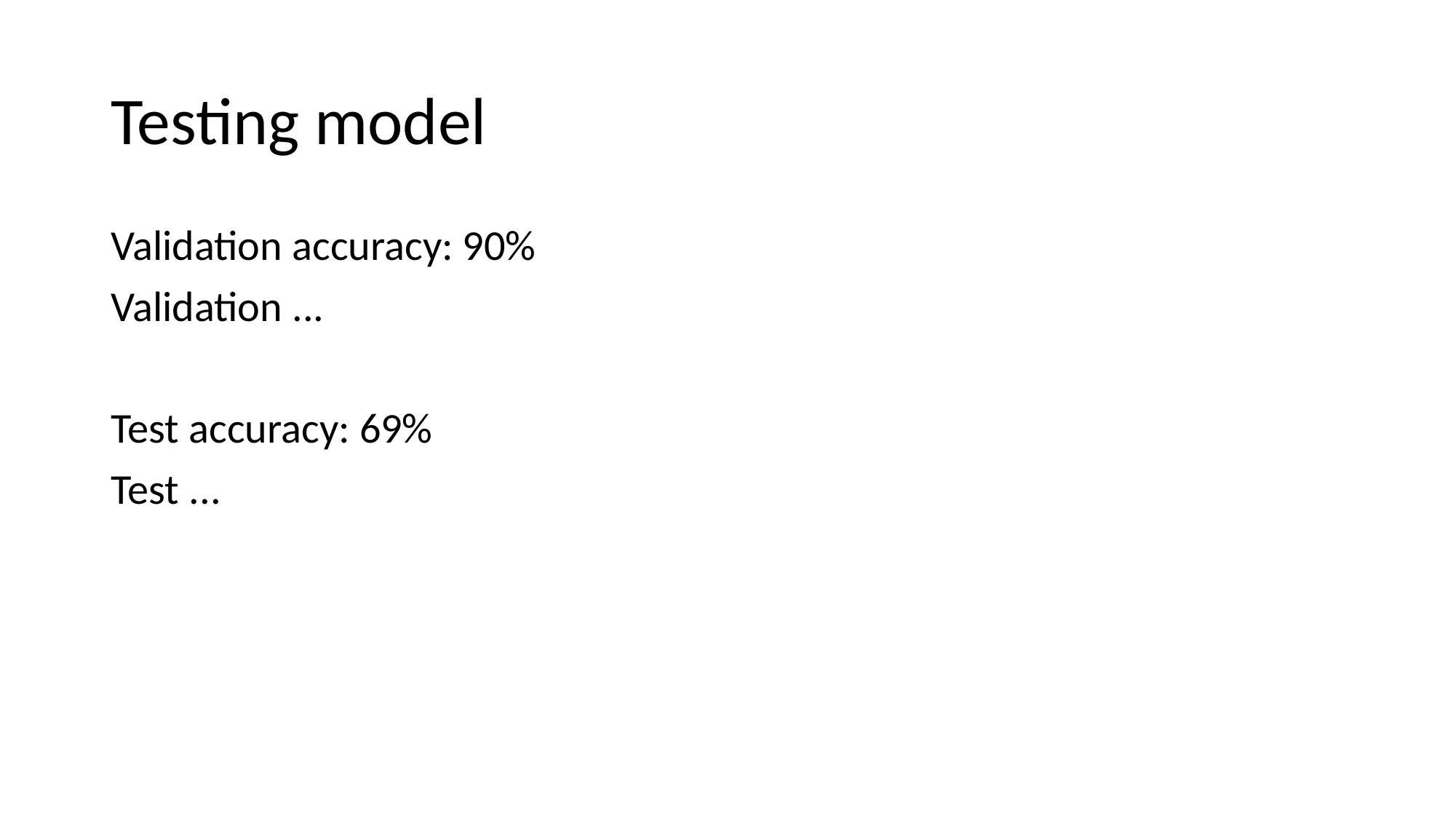

# Testing model
Validation accuracy: 90%
Validation ...

Test accuracy: 69%
Test ...